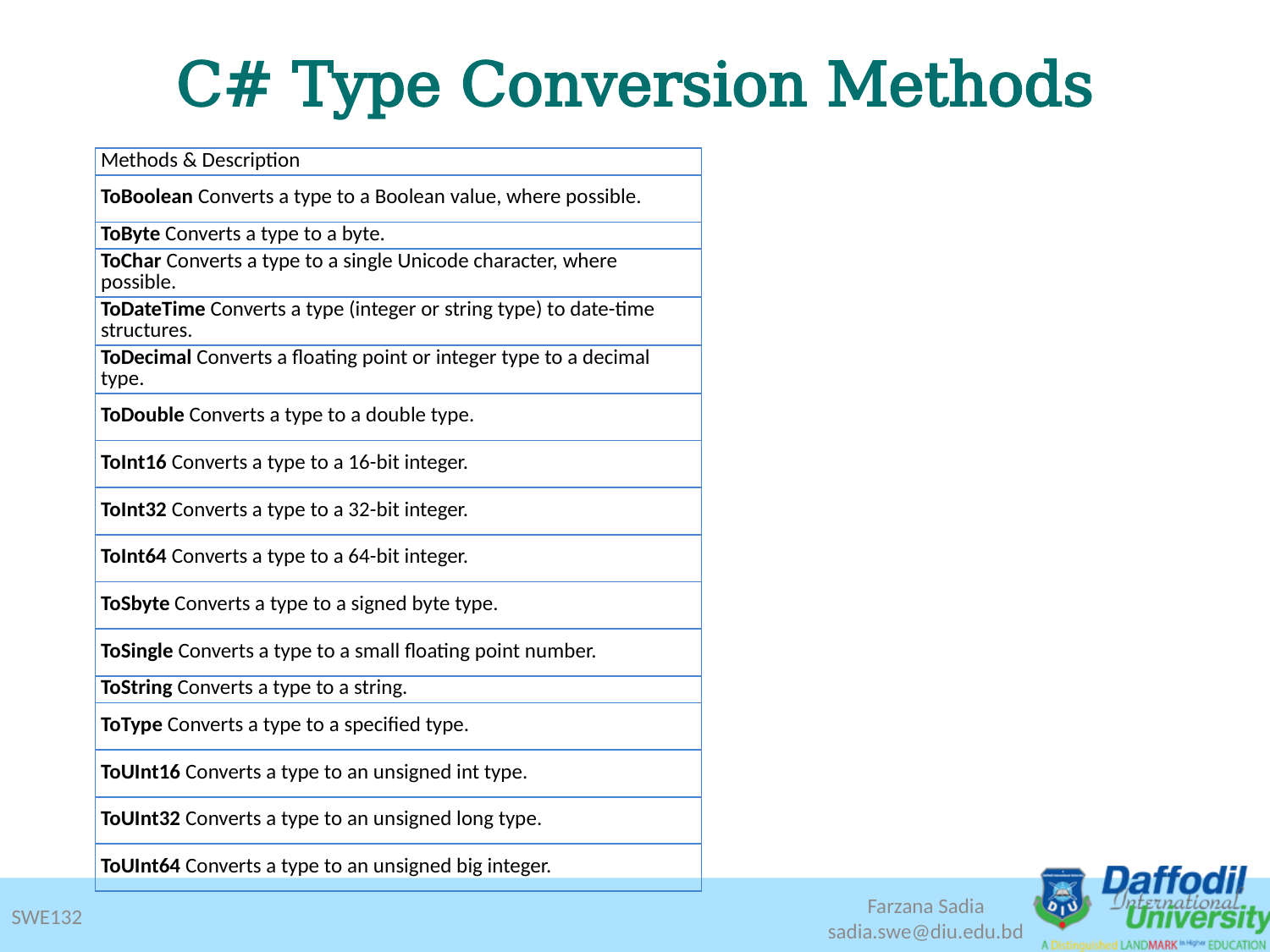

# C# Type Conversion Methods
| Methods & Description |
| --- |
| ToBoolean Converts a type to a Boolean value, where possible. |
| ToByte Converts a type to a byte. |
| ToChar Converts a type to a single Unicode character, where possible. |
| ToDateTime Converts a type (integer or string type) to date-time structures. |
| ToDecimal Converts a floating point or integer type to a decimal type. |
| ToDouble Converts a type to a double type. |
| ToInt16 Converts a type to a 16-bit integer. |
| ToInt32 Converts a type to a 32-bit integer. |
| ToInt64 Converts a type to a 64-bit integer. |
| ToSbyte Converts a type to a signed byte type. |
| ToSingle Converts a type to a small floating point number. |
| ToString Converts a type to a string. |
| ToType Converts a type to a specified type. |
| ToUInt16 Converts a type to an unsigned int type. |
| ToUInt32 Converts a type to an unsigned long type. |
| ToUInt64 Converts a type to an unsigned big integer. |